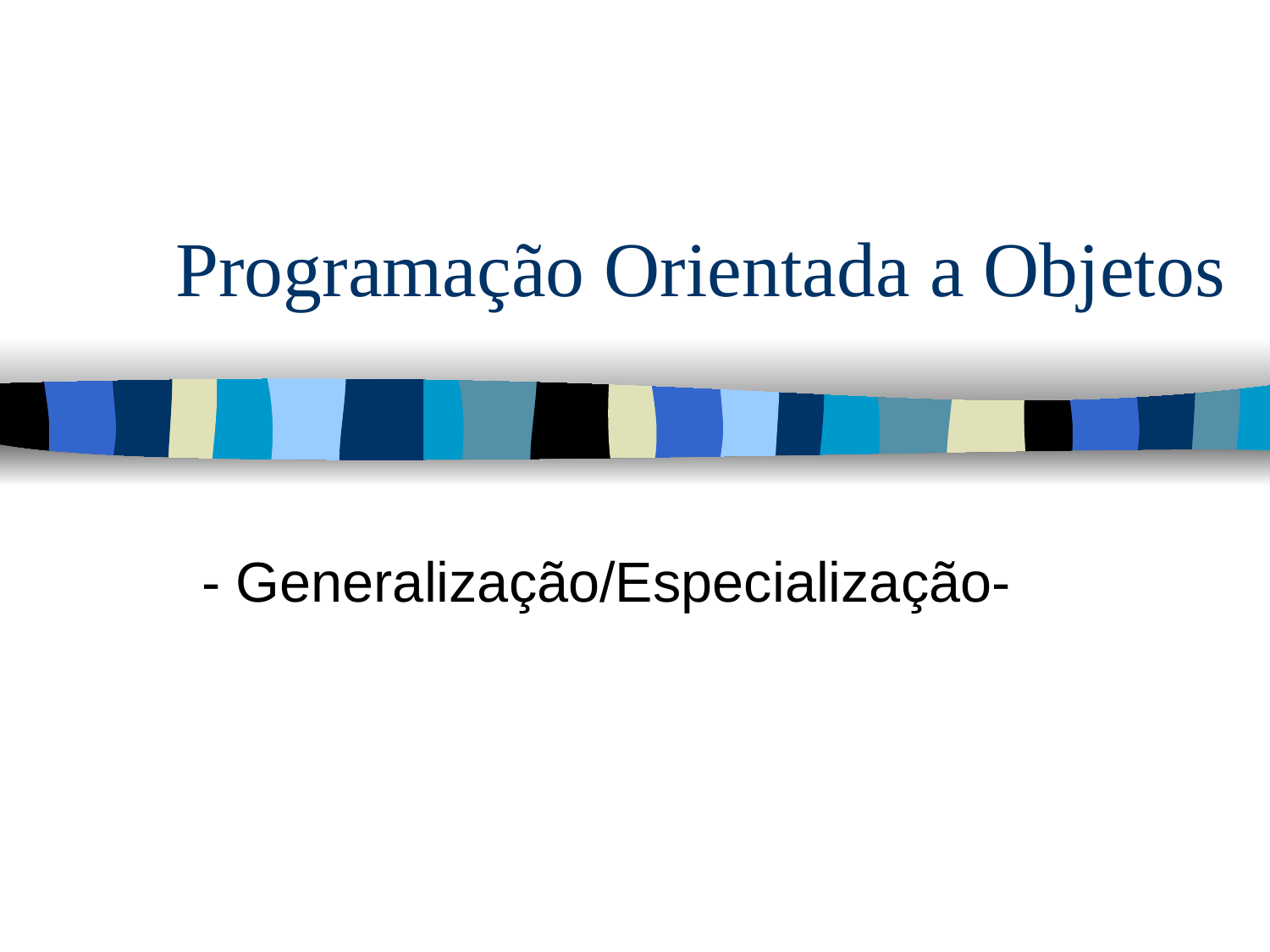

# Programação Orientada a Objetos
- Generalização/Especialização-